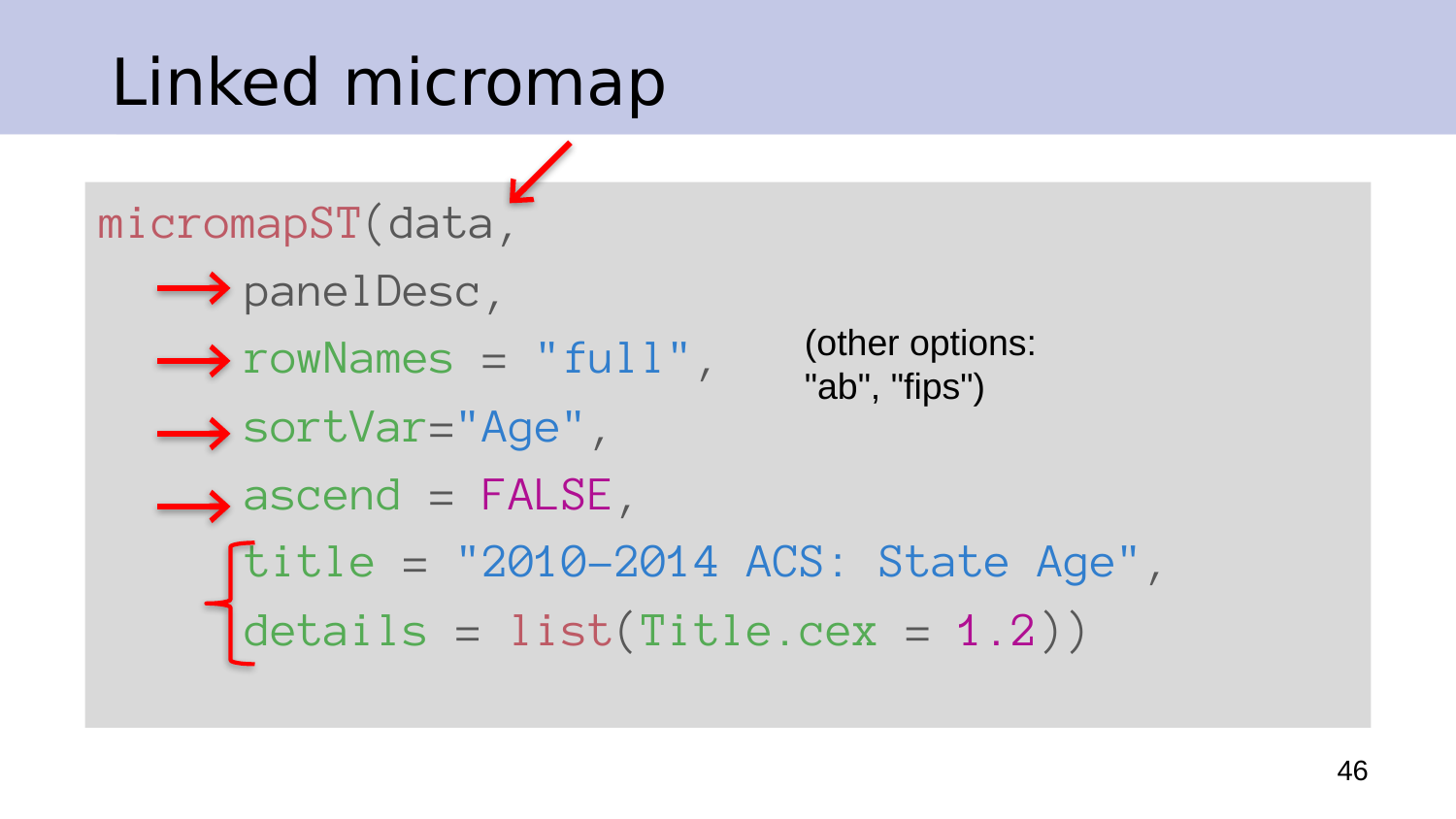

# Linked micromap
micromapST(data,
	panelDesc,
	rowNames = "full",
 	sortVar="Age",
	ascend = FALSE,
	title = "2010-2014 ACS: State Age",
	details = list(Title.cex = 1.2))
(other options:
"ab", "fips")

46